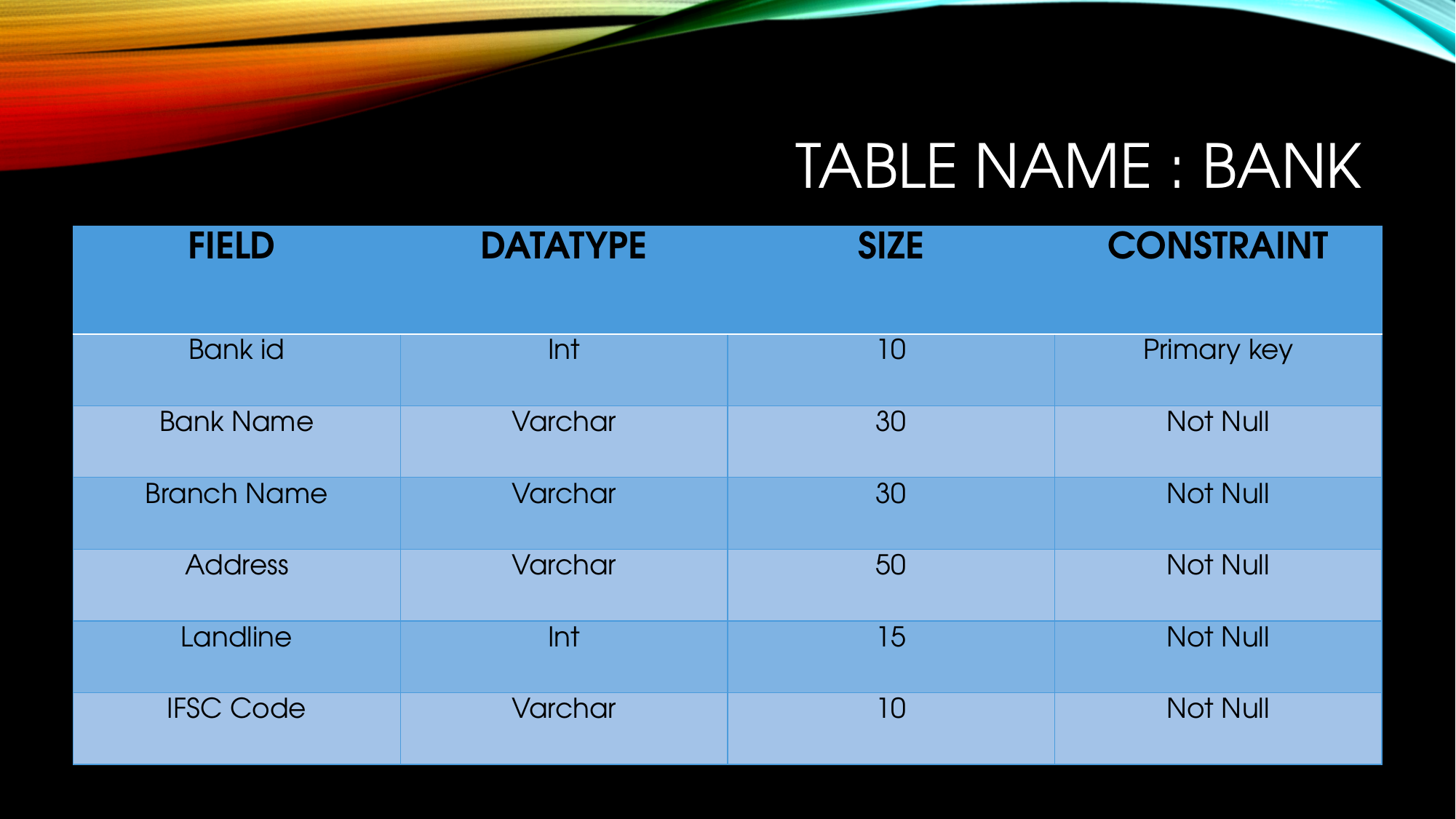

# TABLE NAME : BANK
| FIELD | DATATYPE | SIZE | CONSTRAINT |
| --- | --- | --- | --- |
| Bank id | Int | 10 | Primary key |
| Bank Name | Varchar | 30 | Not Null |
| Branch Name | Varchar | 30 | Not Null |
| Address | Varchar | 50 | Not Null |
| Landline | Int | 15 | Not Null |
| IFSC Code | Varchar | 10 | Not Null |